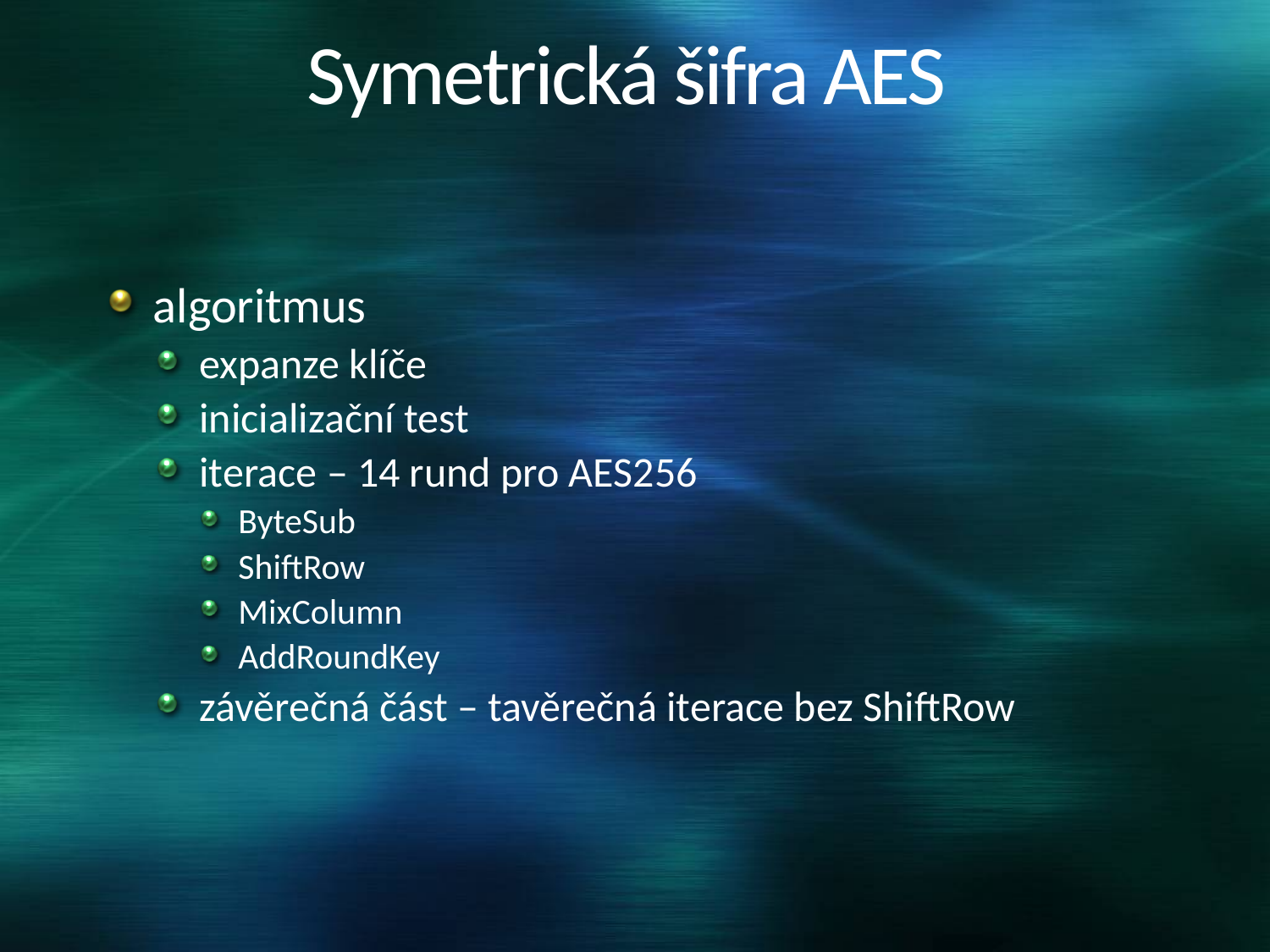

# Symetrická šifra AES

algoritmus
expanze klíče
inicializační test
iterace – 14 rund pro AES256
ByteSub
ShiftRow
MixColumn
AddRoundKey
závěrečná část – tavěrečná iterace bez ShiftRow